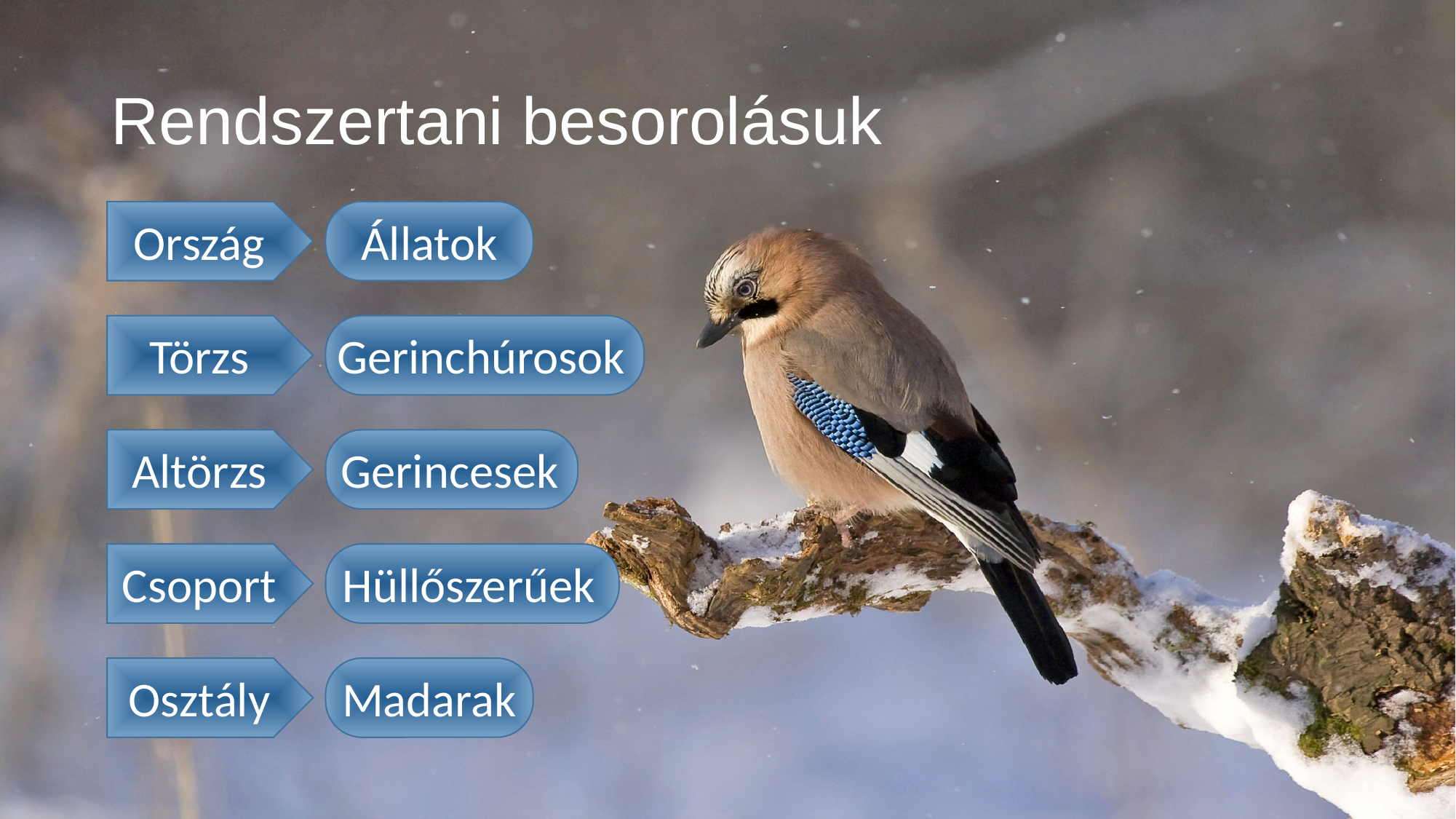

# Rendszertani besorolásuk

Ország
Állatok

Törzs
Gerinchúrosok

Altörzs
Gerincesek

Csoport
Hüllőszerűek

Osztály
Madarak